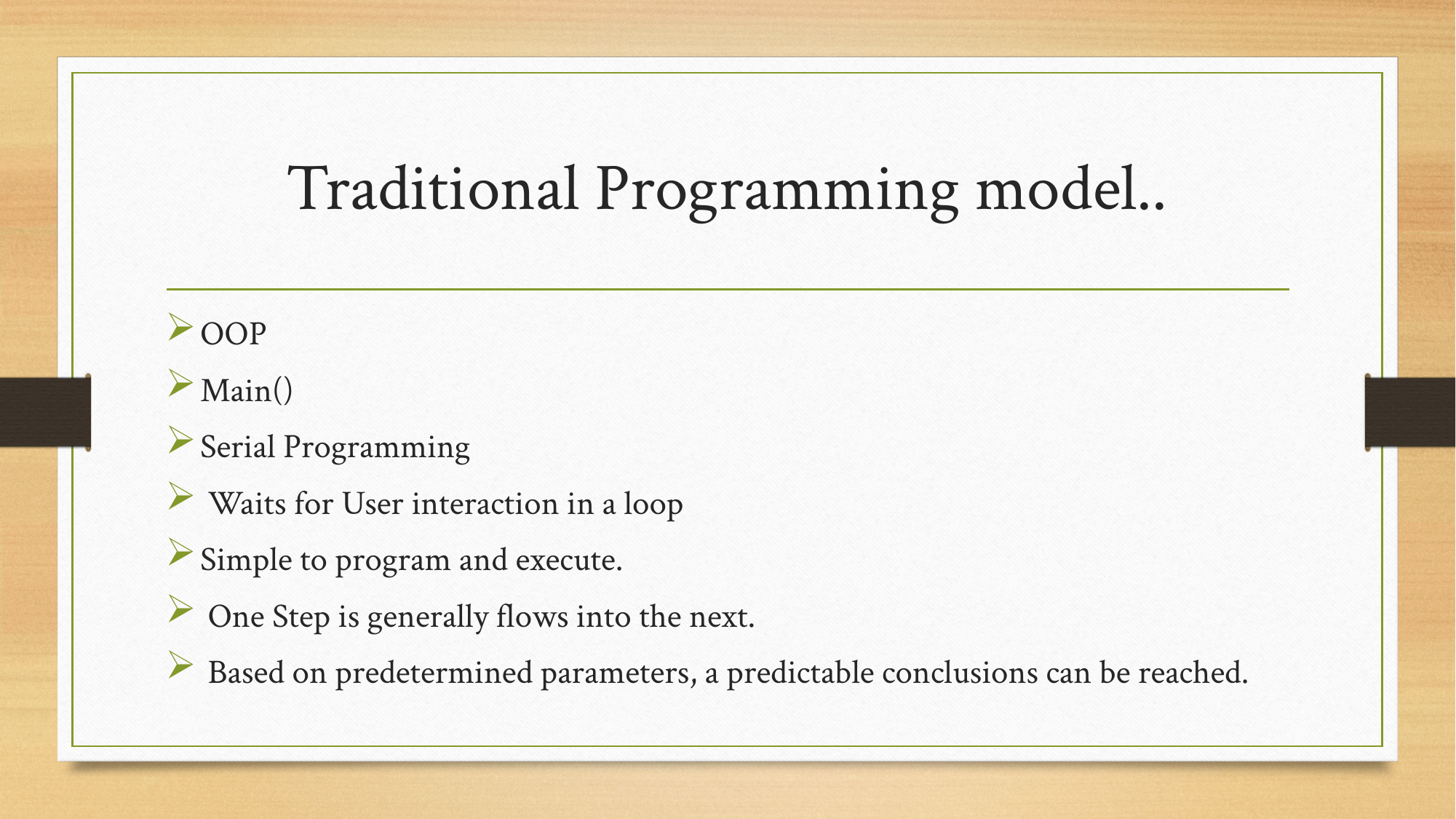

# Traditional Programming model..
OOP
Main()
Serial Programming
 Waits for User interaction in a loop
Simple to program and execute.
 One Step is generally flows into the next.
 Based on predetermined parameters, a predictable conclusions can be reached.